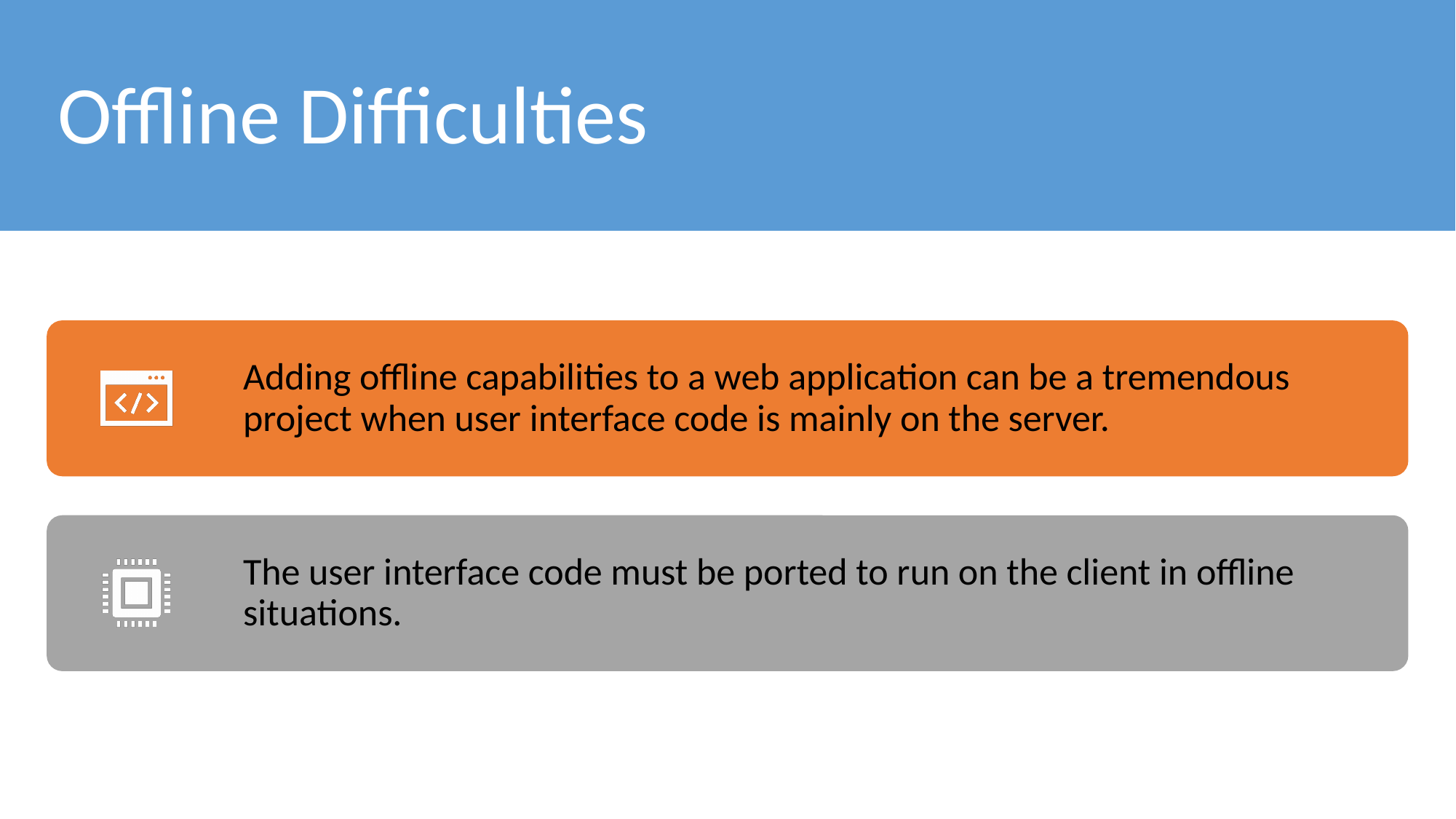

# Offline Difficulties
Adding offline capabilities to a web application can be a tremendous project when user interface code is mainly on the server.
The user interface code must be ported to run on the client in offline situations.